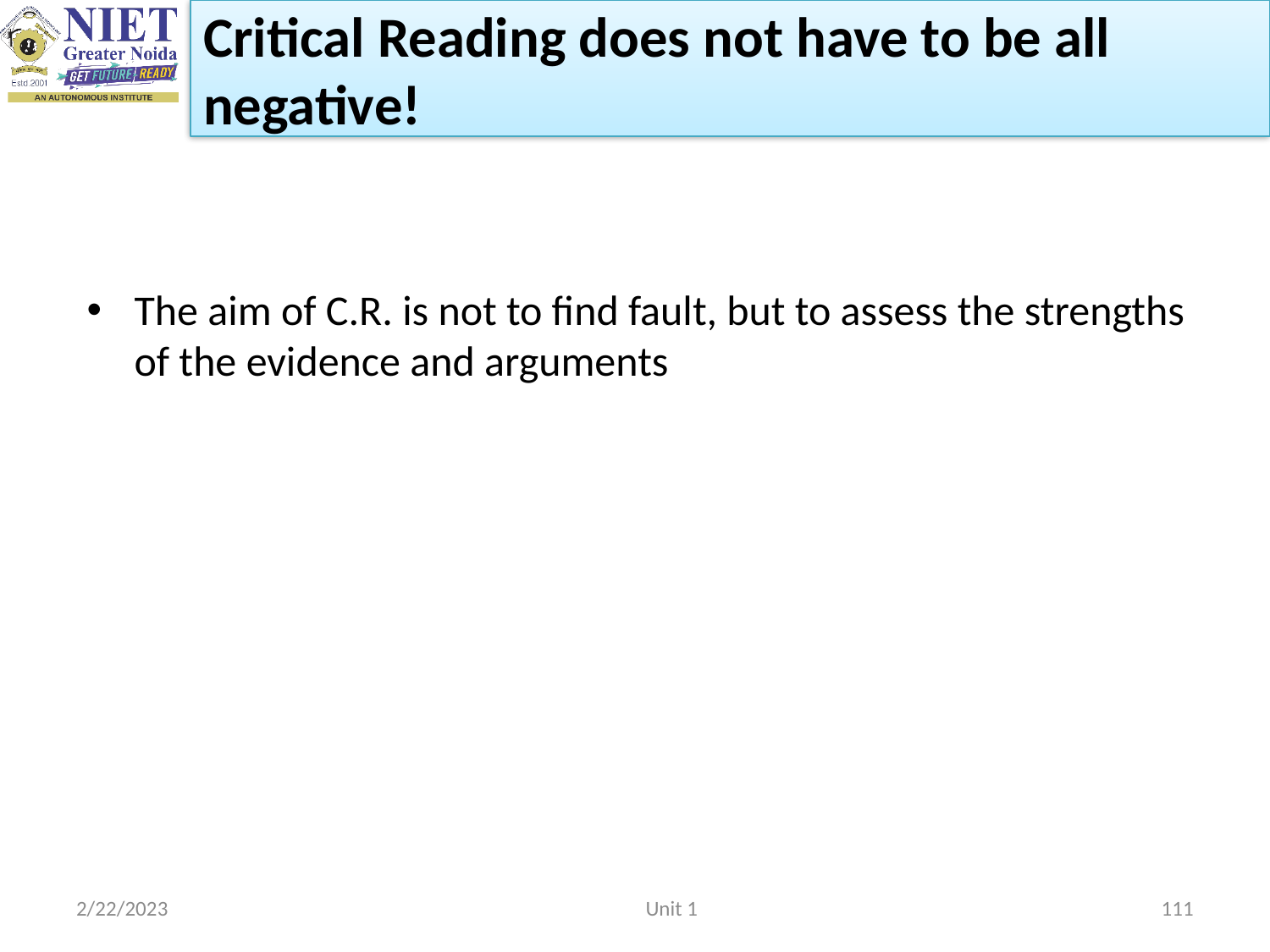

Critical Reading does not have to be all negative!

The aim of C.R. is not to find fault, but to assess the strengths of the evidence and arguments
2/22/2023
Unit 1
111